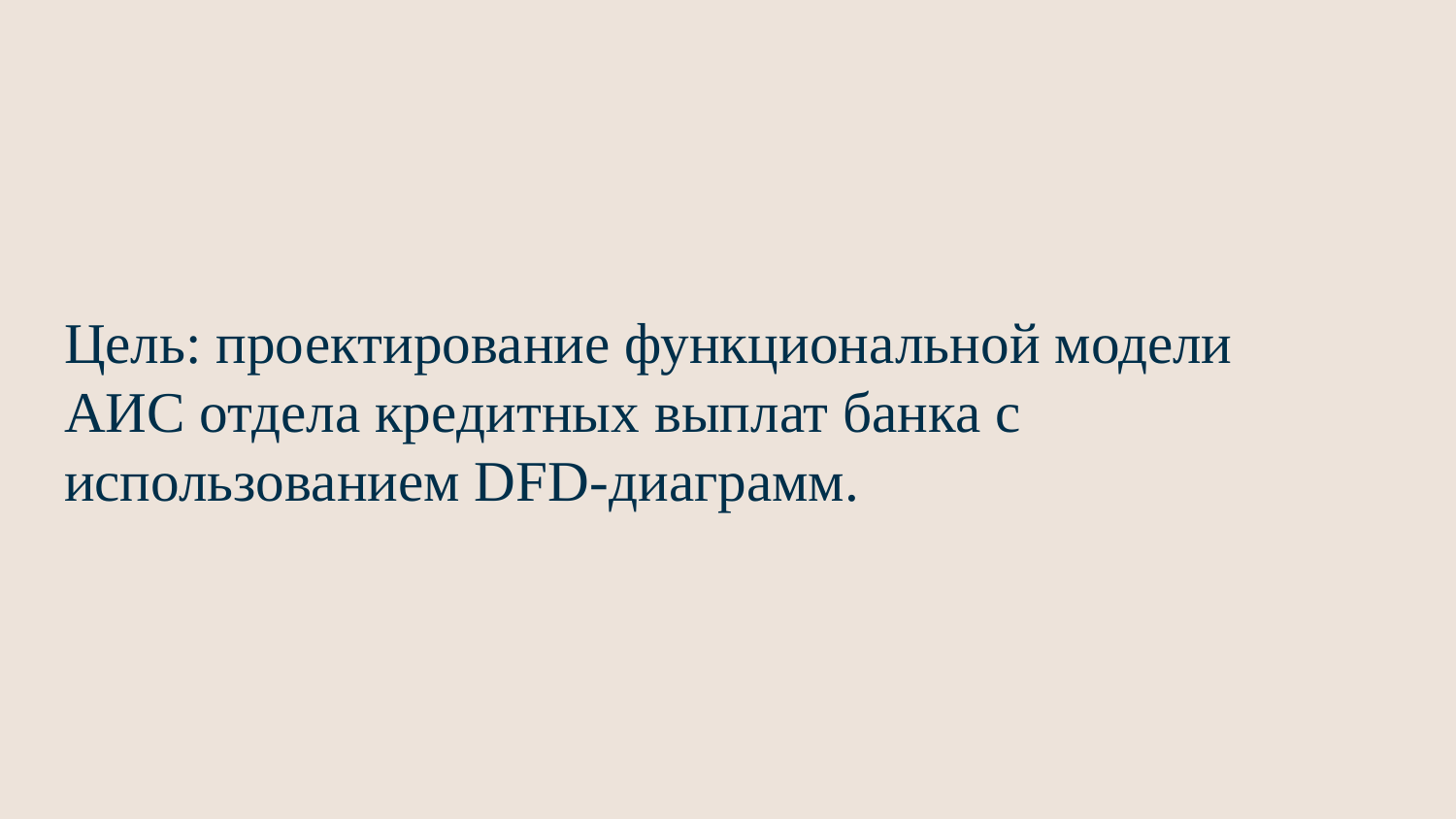

# Цель: проектирование функциональной модели АИС отдела кредитных выплат банка с использованием DFD-диаграмм.